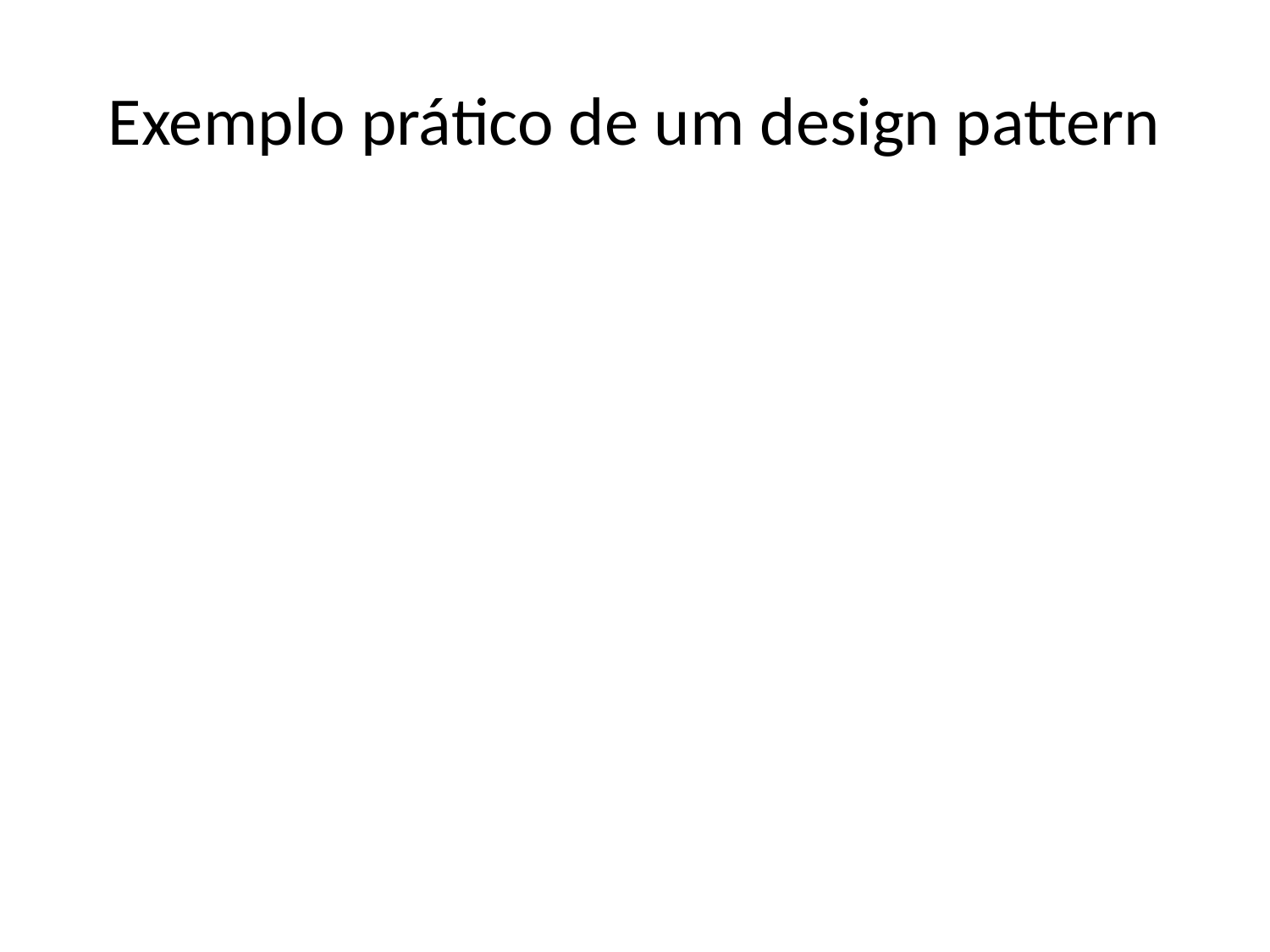

# Exemplo prático de um design pattern